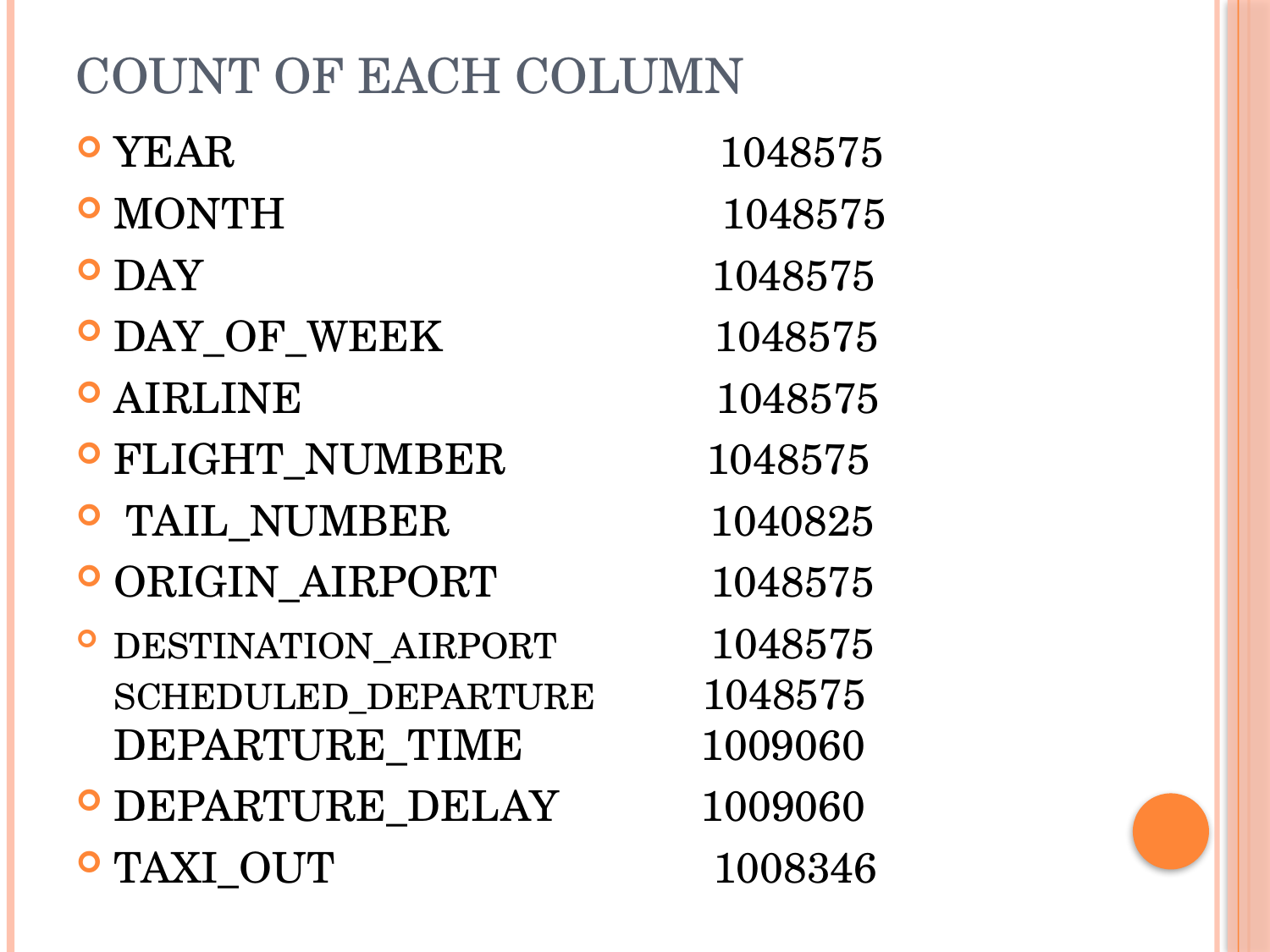

# Count of each column
YEAR                                         1048575
MONTH                                     1048575
DAY                                           1048575
DAY_OF_WEEK                       1048575
AIRLINE                                   1048575
FLIGHT_NUMBER                 1048575
 TAIL_NUMBER                      1040825
ORIGIN_AIRPORT                  1048575
DESTINATION_AIRPORT             1048575 SCHEDULED_DEPARTURE         1048575 DEPARTURE_TIME               1009060
DEPARTURE_DELAY            1009060
TAXI_OUT                                1008346